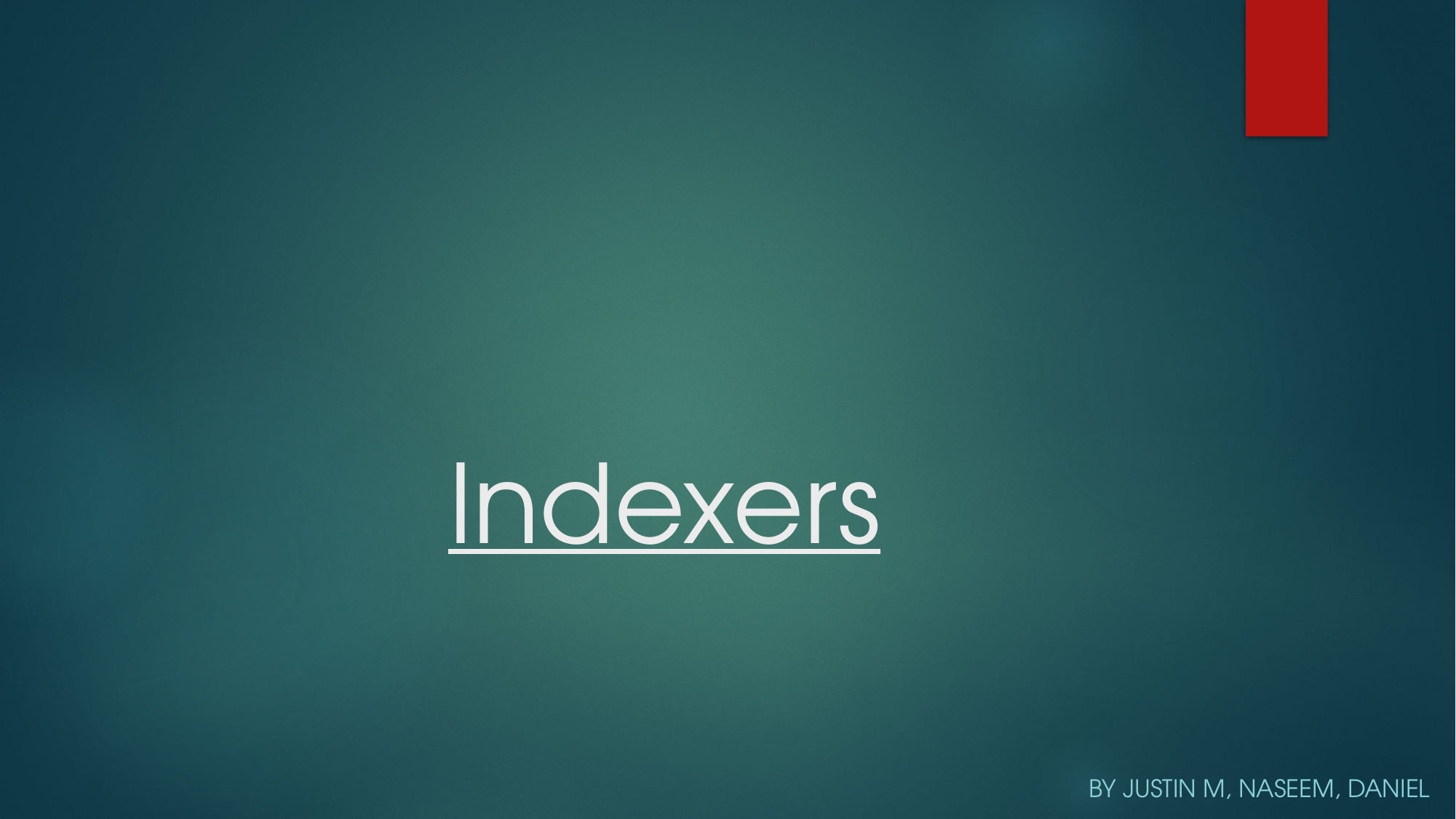

# Indexers
By Justin M, Naseem, daniel